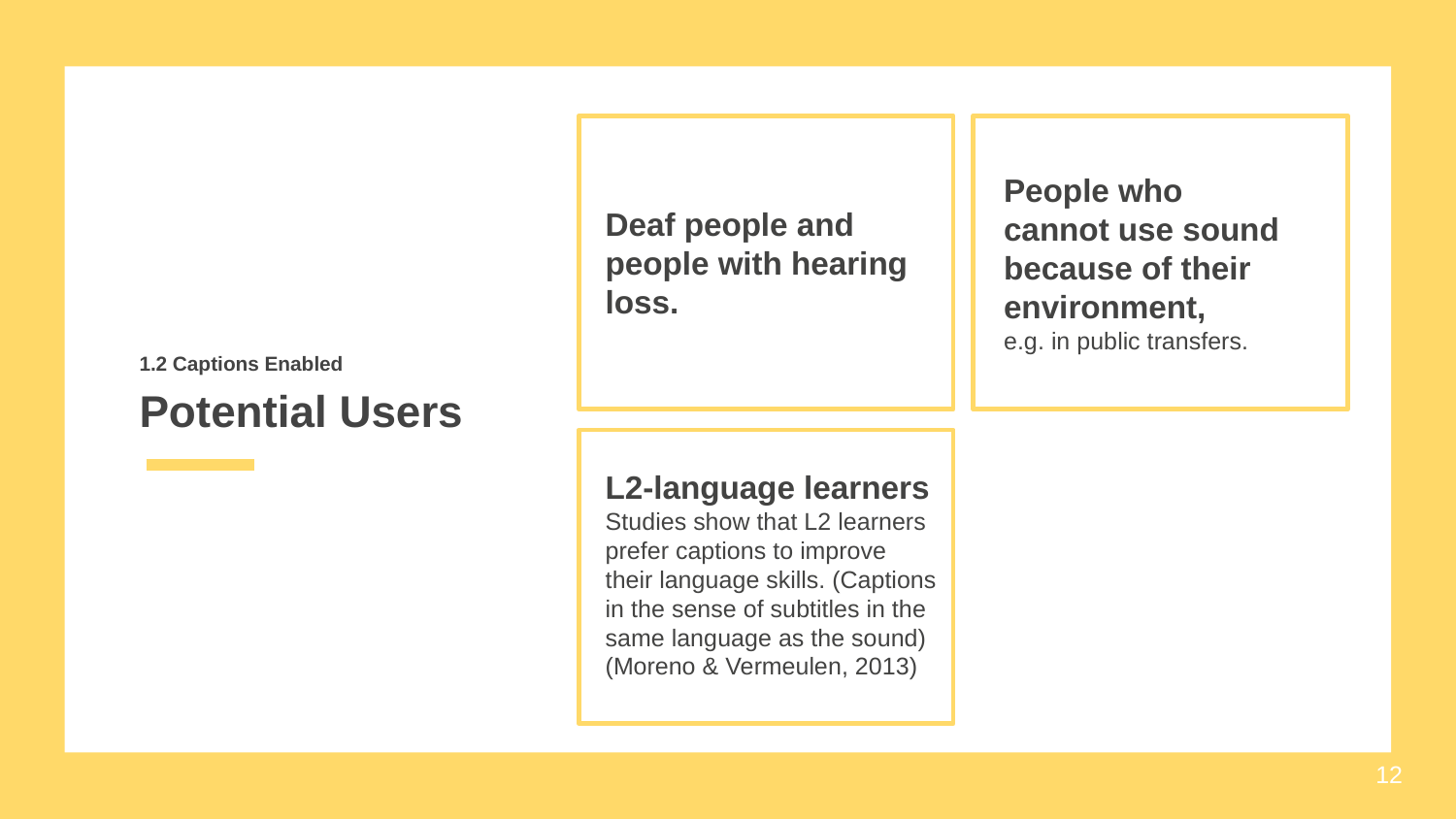

People who cannot use sound because of their environment,
e.g. in public transfers.
Deaf people and people with hearing loss.
# Potential Users
1.2 Captions Enabled

L2-language learners
Studies show that L2 learners prefer captions to improve their language skills. (Captions in the sense of subtitles in the same language as the sound)
(Moreno & Vermeulen, 2013)

12